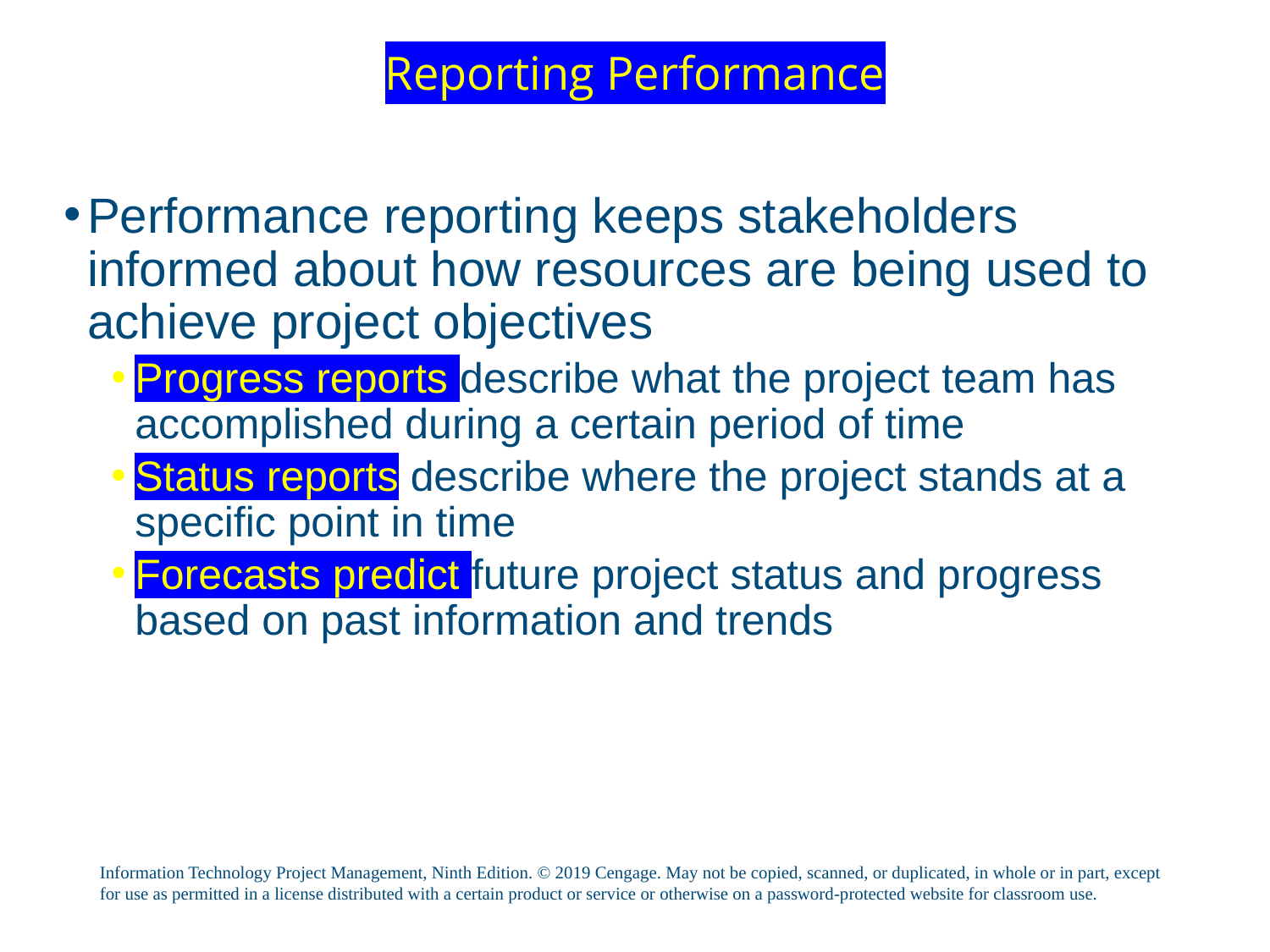

# Reporting Performance
Performance reporting keeps stakeholders informed about how resources are being used to achieve project objectives
Progress reports describe what the project team has accomplished during a certain period of time
Status reports describe where the project stands at a specific point in time
Forecasts predict future project status and progress based on past information and trends
Information Technology Project Management, Ninth Edition. © 2019 Cengage. May not be copied, scanned, or duplicated, in whole or in part, except for use as permitted in a license distributed with a certain product or service or otherwise on a password-protected website for classroom use.